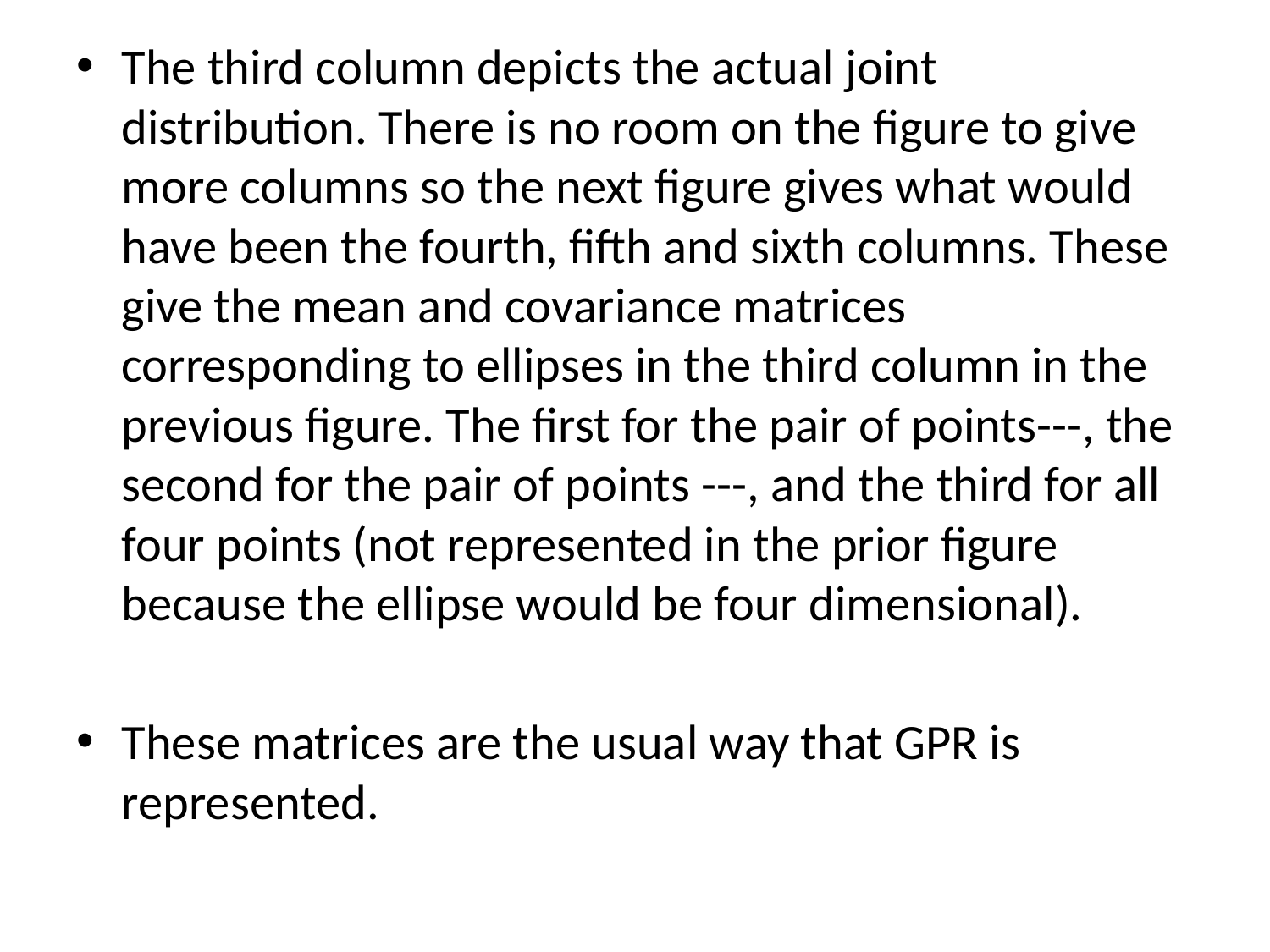

The third column depicts the actual joint distribution. There is no room on the figure to give more columns so the next figure gives what would have been the fourth, fifth and sixth columns. These give the mean and covariance matrices corresponding to ellipses in the third column in the previous figure. The first for the pair of points---, the second for the pair of points ---, and the third for all four points (not represented in the prior figure because the ellipse would be four dimensional).

These matrices are the usual way that GPR is represented.